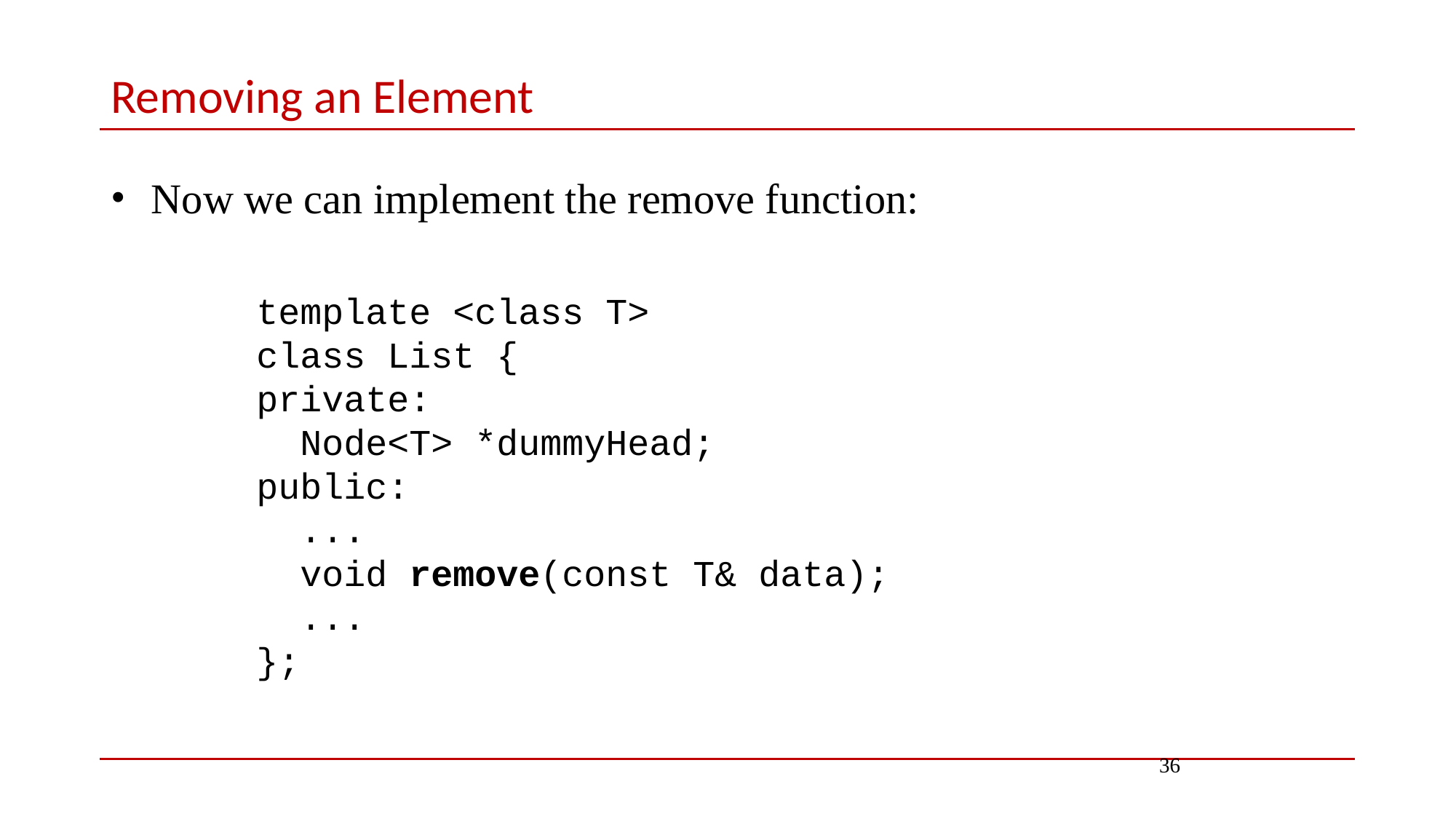

# Removing an Element
Now we can implement the remove function:
template <class T>
class List {
private:
  Node<T> *dummyHead;
public:
  ...
  void remove(const T& data);
  ...
};

36